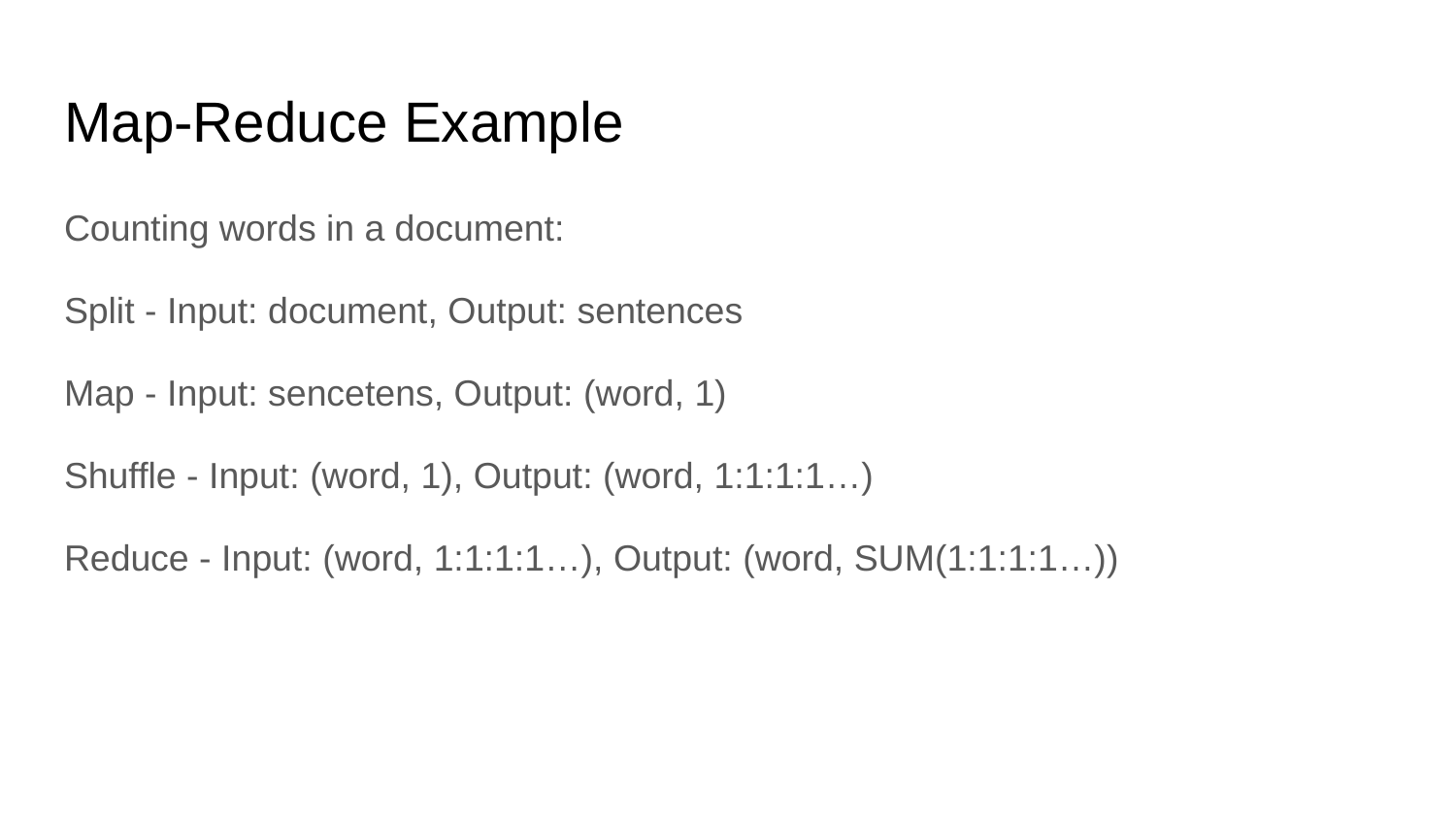

# Map-Reduce Example
Counting words in a document:
Split - Input: document, Output: sentences
Map - Input: sencetens, Output: (word, 1)
Shuffle - Input: (word, 1), Output: (word, 1:1:1:1…)
Reduce - Input: (word, 1:1:1:1…), Output: (word, SUM(1:1:1:1…))